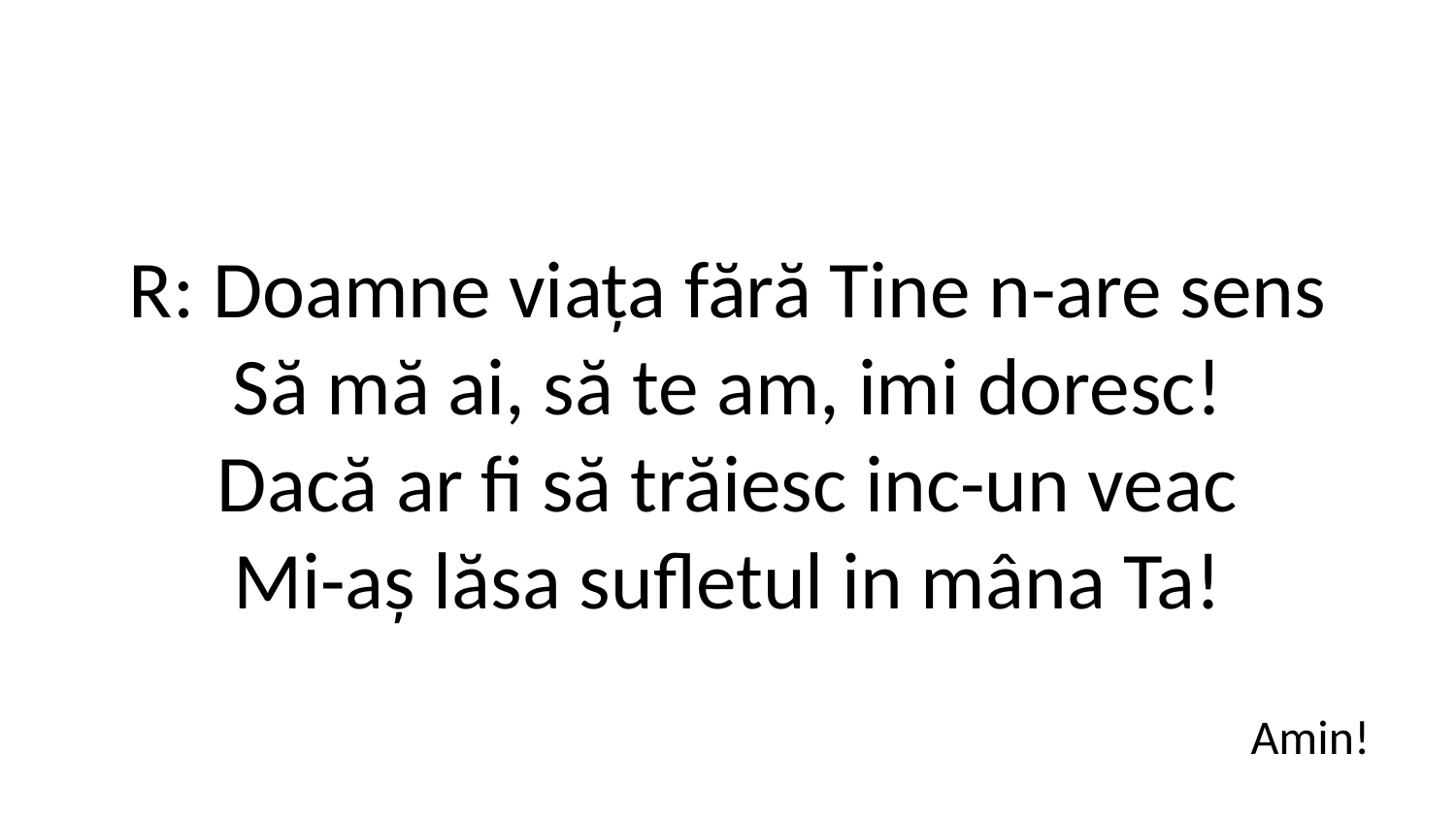

R: Doamne viața fără Tine n-are sens
Să mă ai, să te am, imi doresc!
Dacă ar fi să trăiesc inc-un veac
Mi-aș lăsa sufletul in mâna Ta!

Amin!